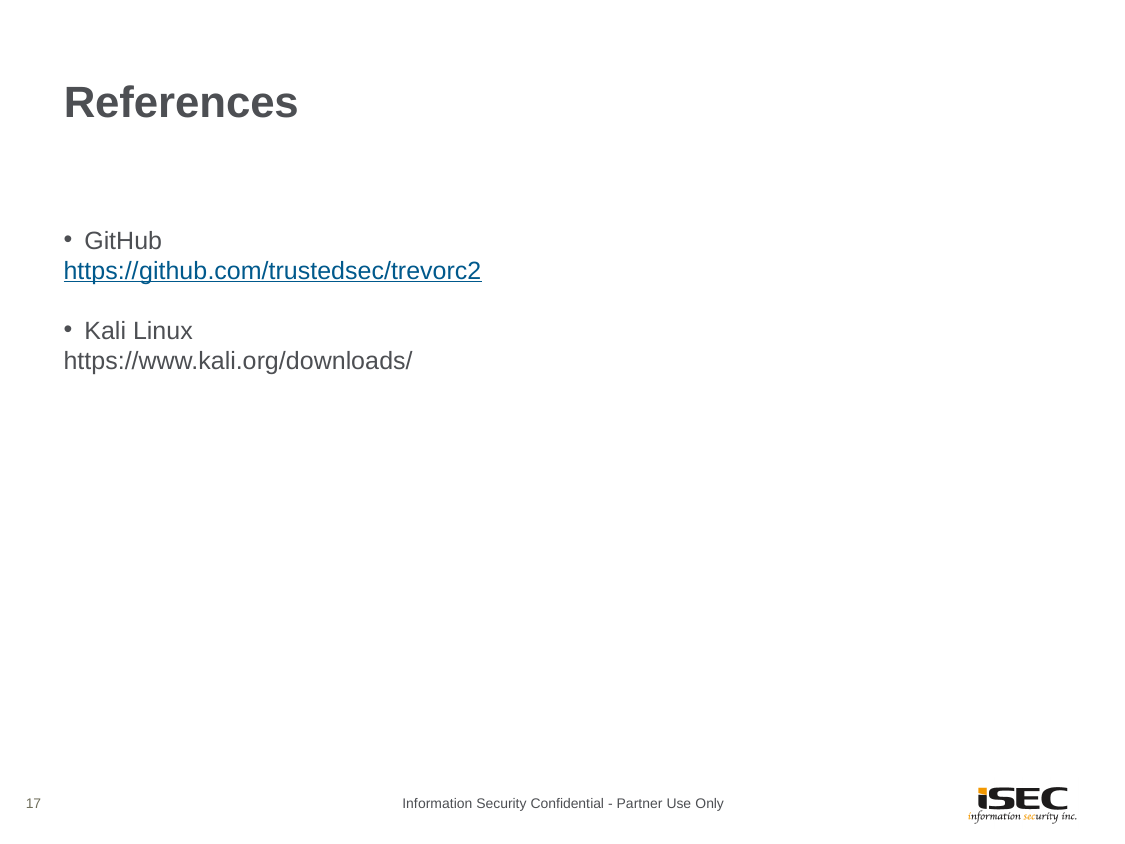

# References
GitHub
https://github.com/trustedsec/trevorc2

Kali Linux
https://www.kali.org/downloads/

17